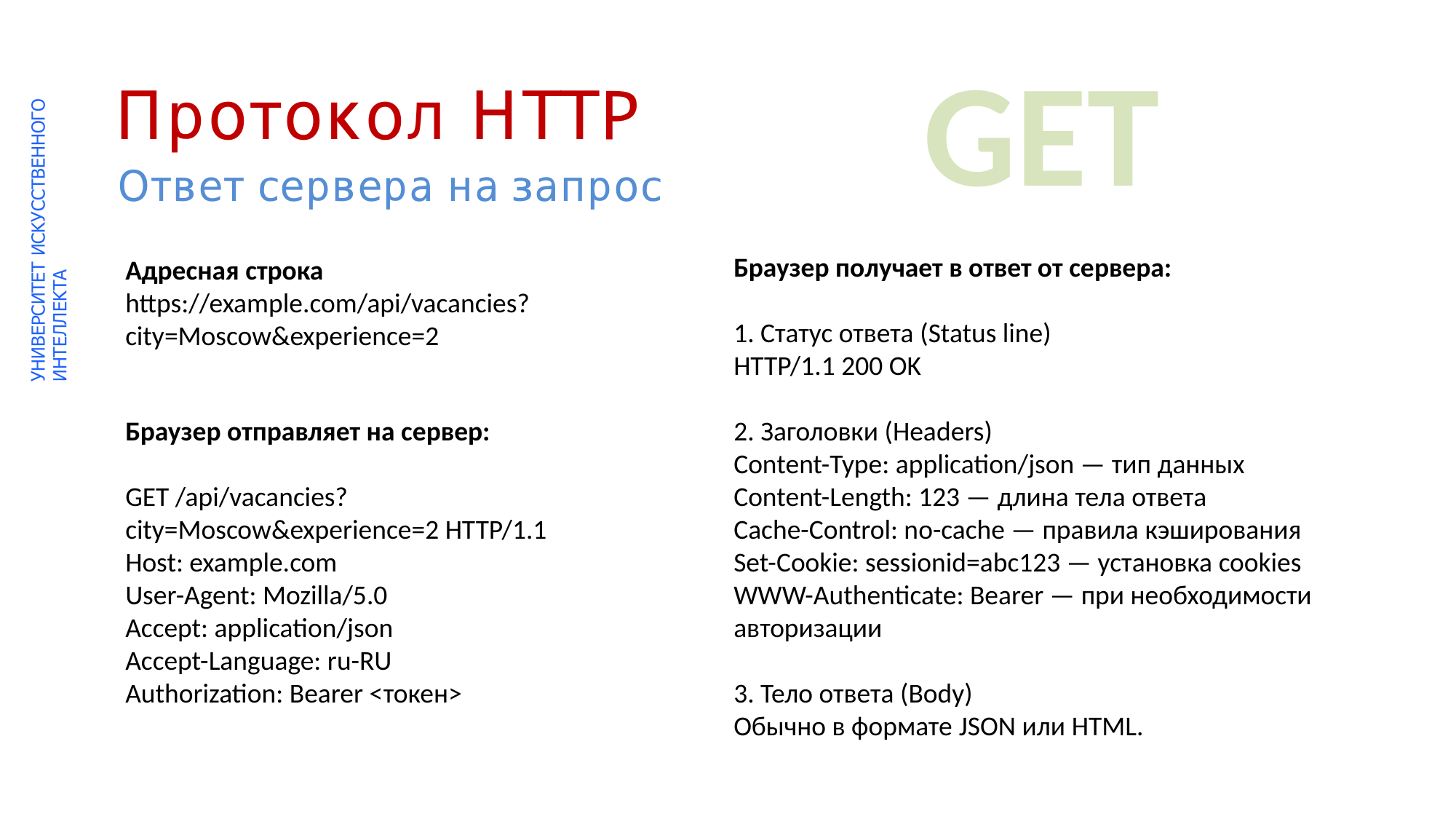

GET
УНИВЕРСИТЕТ ИСКУССТВЕННОГО ИНТЕЛЛЕКТА
# Протокол HTTP
Ответ сервера на запрос
Браузер получает в ответ от сервера:

1. Статус ответа (Status line)
HTTP/1.1 200 OK

2. Заголовки (Headers)
Content-Type: application/json — тип данных
Content-Length: 123 — длина тела ответа
Cache-Control: no-cache — правила кэширования
Set-Cookie: sessionid=abc123 — установка cookies
WWW-Authenticate: Bearer — при необходимости авторизации

3. Тело ответа (Body)
Обычно в формате JSON или HTML.
Адресная строка
https://example.com/api/vacancies?city=Moscow&experience=2
Браузер отправляет на сервер:

GET /api/vacancies?city=Moscow&experience=2 HTTP/1.1
Host: example.com
User-Agent: Mozilla/5.0
Accept: application/json
Accept-Language: ru-RU
Authorization: Bearer <токен>